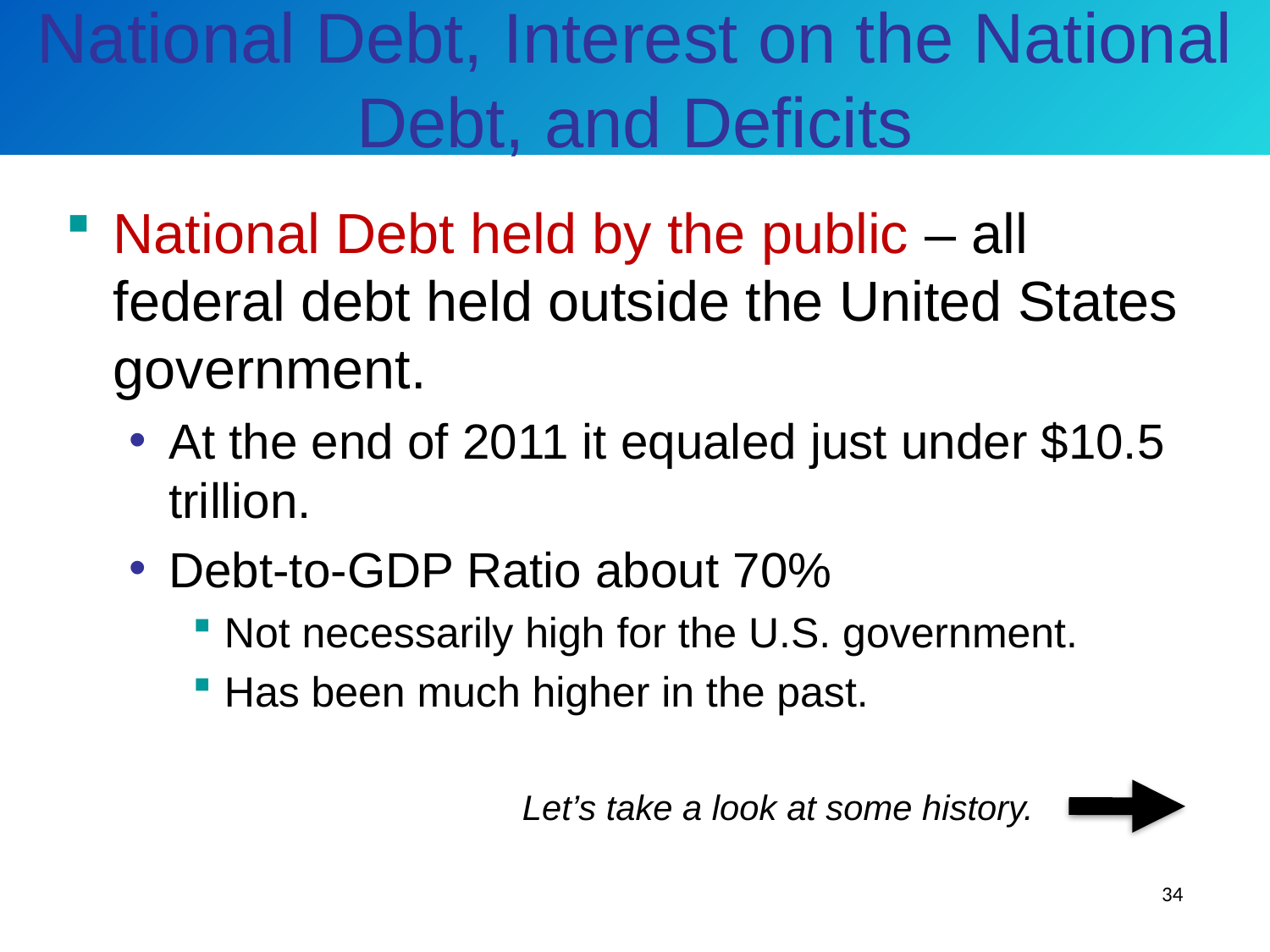

# National Debt, Interest on the National Debt, and Deficits
National Debt held by the public – all federal debt held outside the United States government.
At the end of 2011 it equaled just under $10.5 trillion.
Debt-to-GDP Ratio about 70%
Not necessarily high for the U.S. government.
Has been much higher in the past.

Let’s take a look at some history.
34